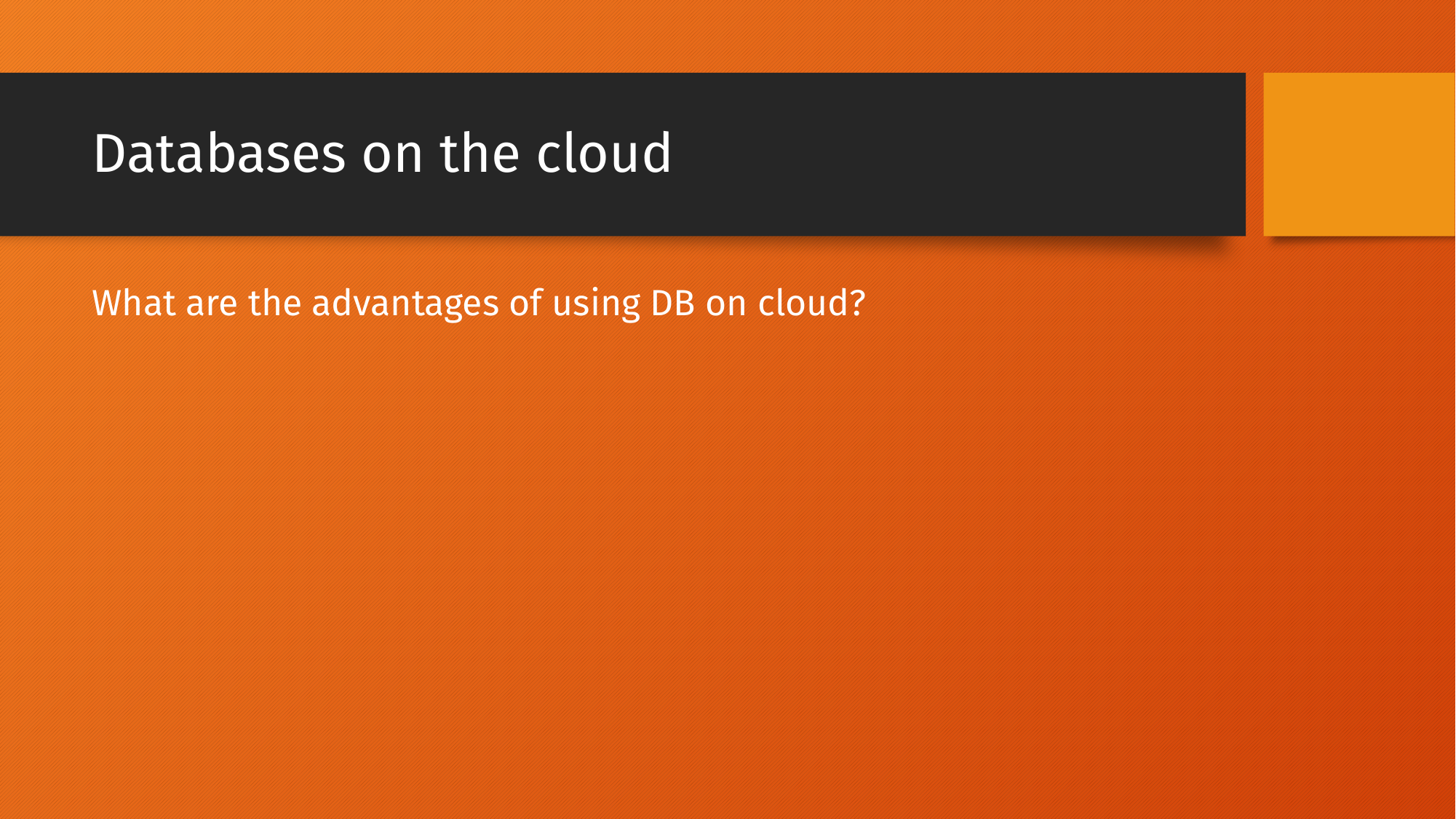

# Databases on the cloud
What are the advantages of using DB on cloud?